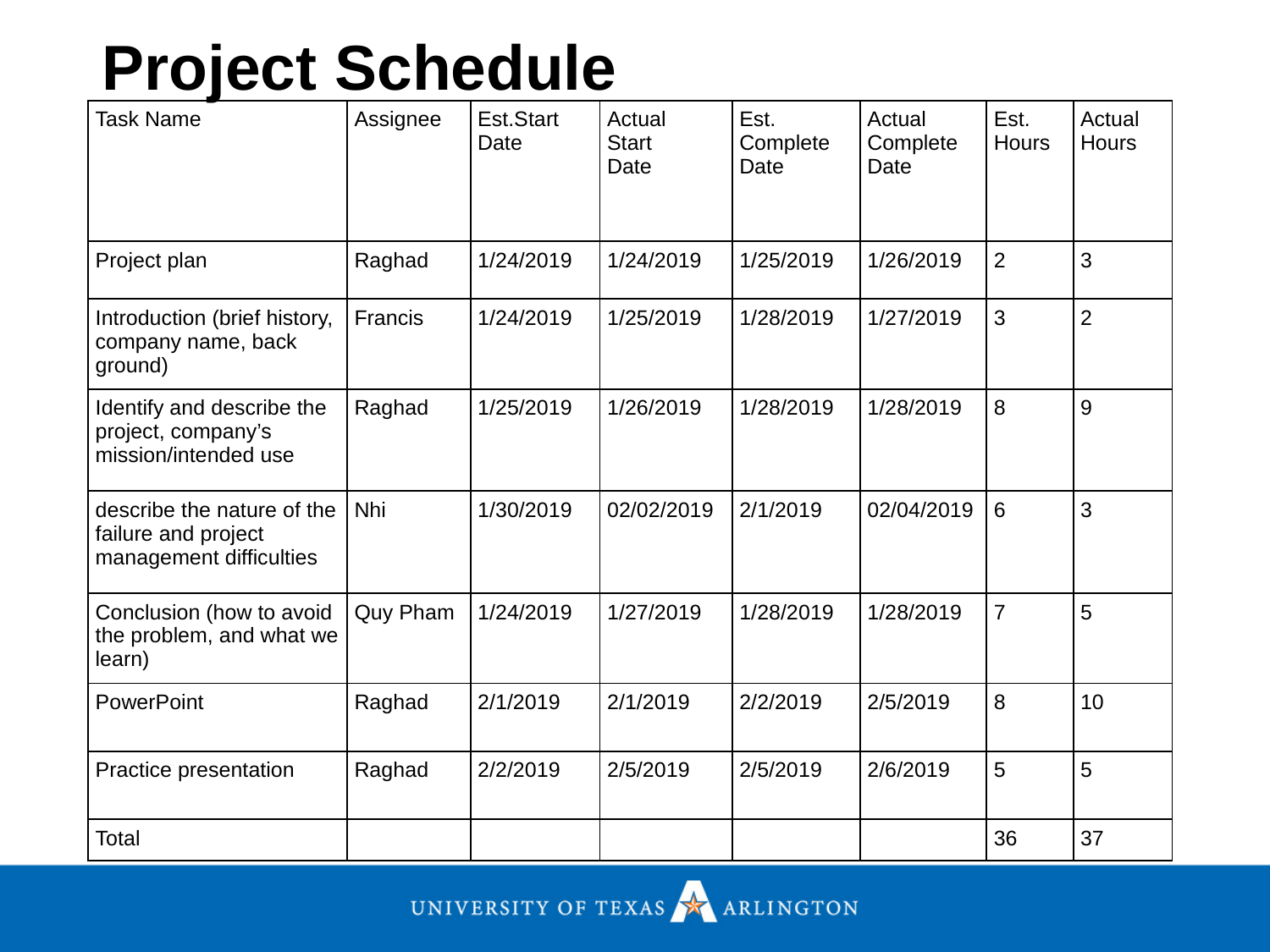

Project Schedule
| Task Name | Assignee | Est.Start Date | Actual Start Date | Est. Complete Date | Actual Complete Date | Est. Hours | Actual Hours |
| --- | --- | --- | --- | --- | --- | --- | --- |
| Project plan | Raghad | 1/24/2019 | 1/24/2019 | 1/25/2019 | 1/26/2019 | 2 | 3 |
| Introduction (brief history, company name, back ground) | Francis | 1/24/2019 | 1/25/2019 | 1/28/2019 | 1/27/2019 | 3 | 2 |
| Identify and describe the project, company’s mission/intended use | Raghad | 1/25/2019 | 1/26/2019 | 1/28/2019 | 1/28/2019 | 8 | 9 |
| describe the nature of the failure and project management difficulties | Nhi | 1/30/2019 | 02/02/2019 | 2/1/2019 | 02/04/2019 | 6 | 3 |
| Conclusion (how to avoid the problem, and what we learn) | Quy Pham | 1/24/2019 | 1/27/2019 | 1/28/2019 | 1/28/2019 | 7 | 5 |
| PowerPoint | Raghad | 2/1/2019 | 2/1/2019 | 2/2/2019 | 2/5/2019 | 8 | 10 |
| Practice presentation | Raghad | 2/2/2019 | 2/5/2019 | 2/5/2019 | 2/6/2019 | 5 | 5 |
| Total |  |  |  |  |  | 36 | 37 |